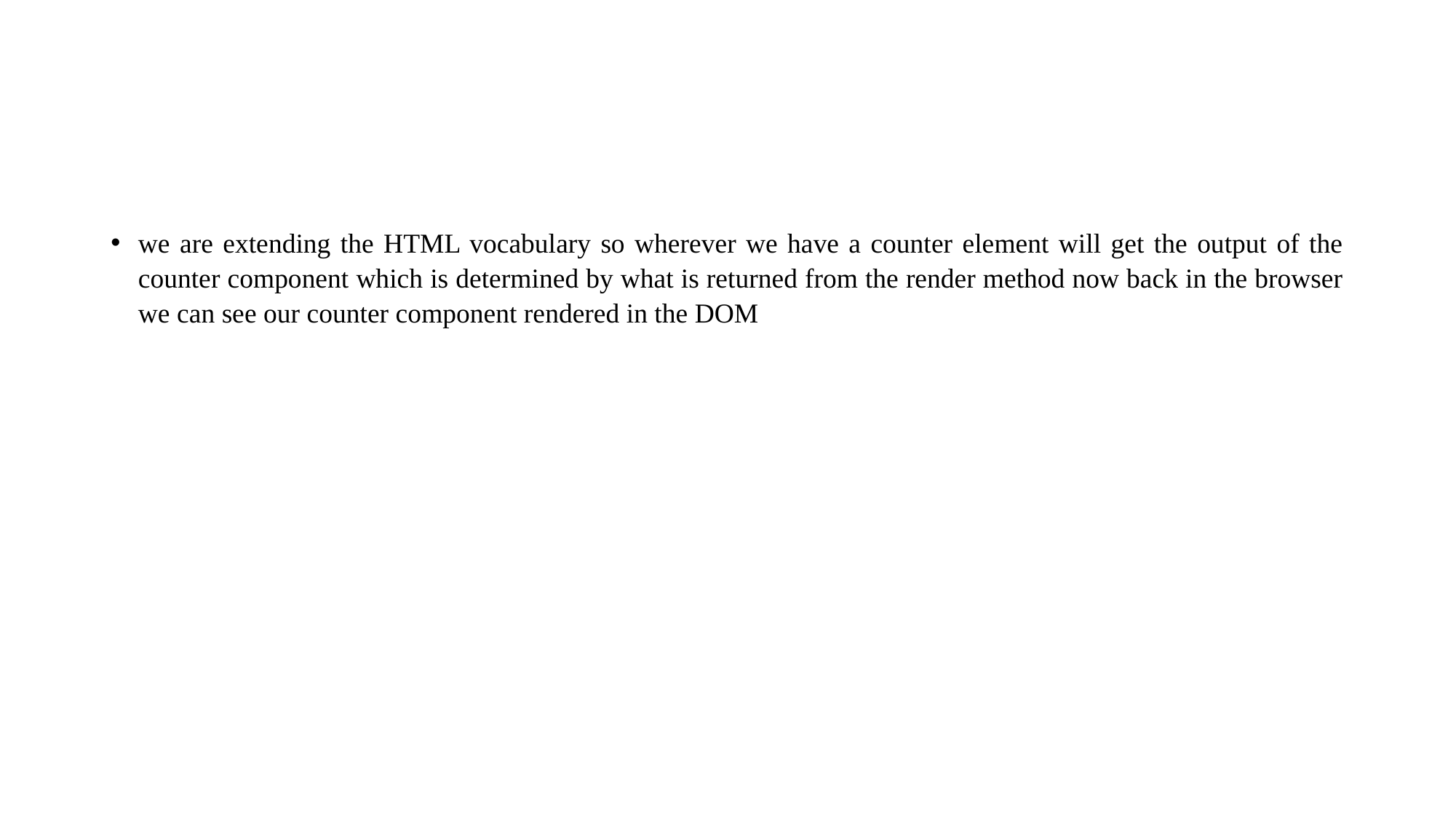

#
we are extending the HTML vocabulary so wherever we have a counter element will get the output of the counter component which is determined by what is returned from the render method now back in the browser we can see our counter component rendered in the DOM